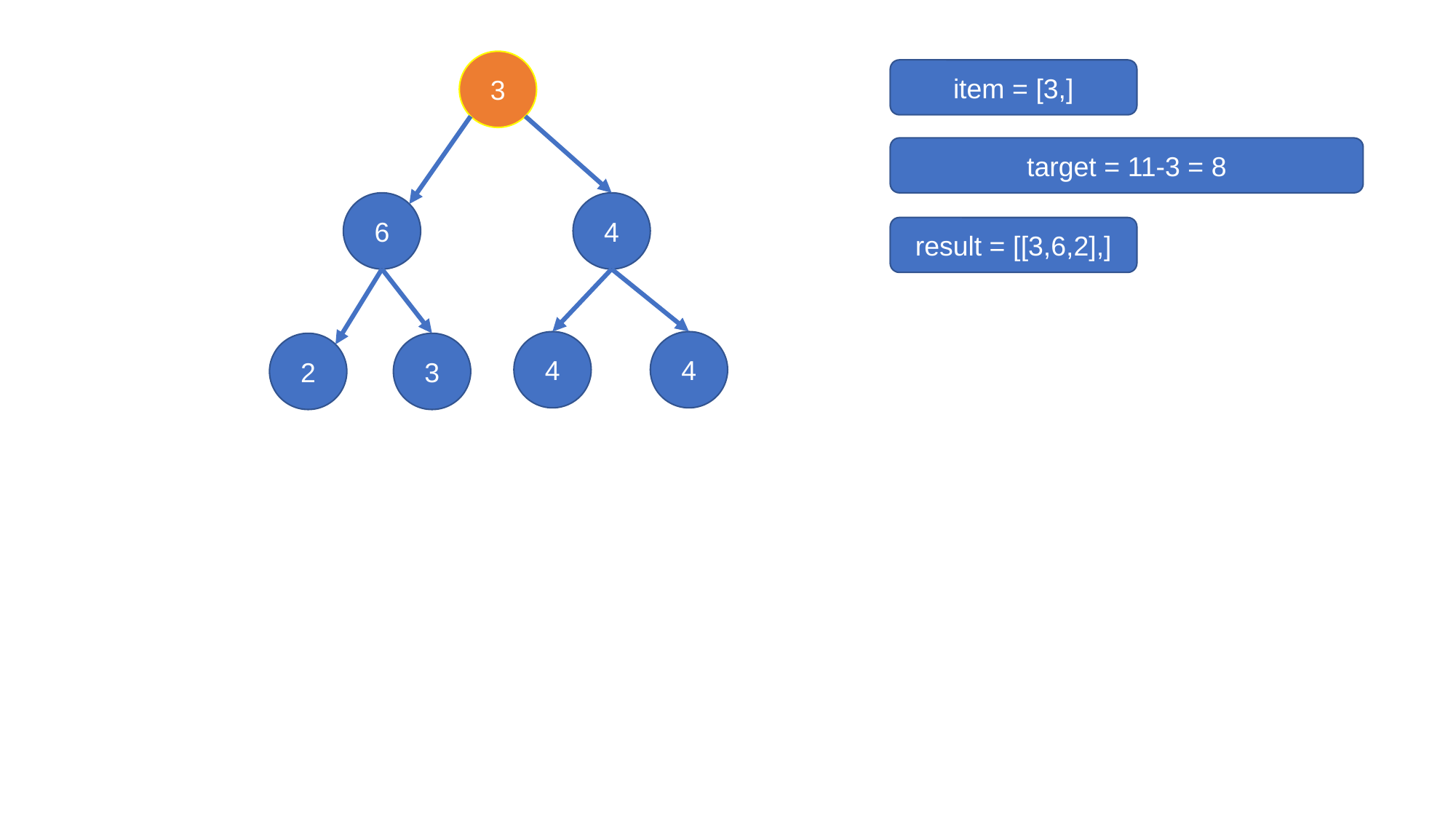

3
item = [3,]
target = 11-3 = 8
6
4
result = [[3,6,2],]
4
4
3
2